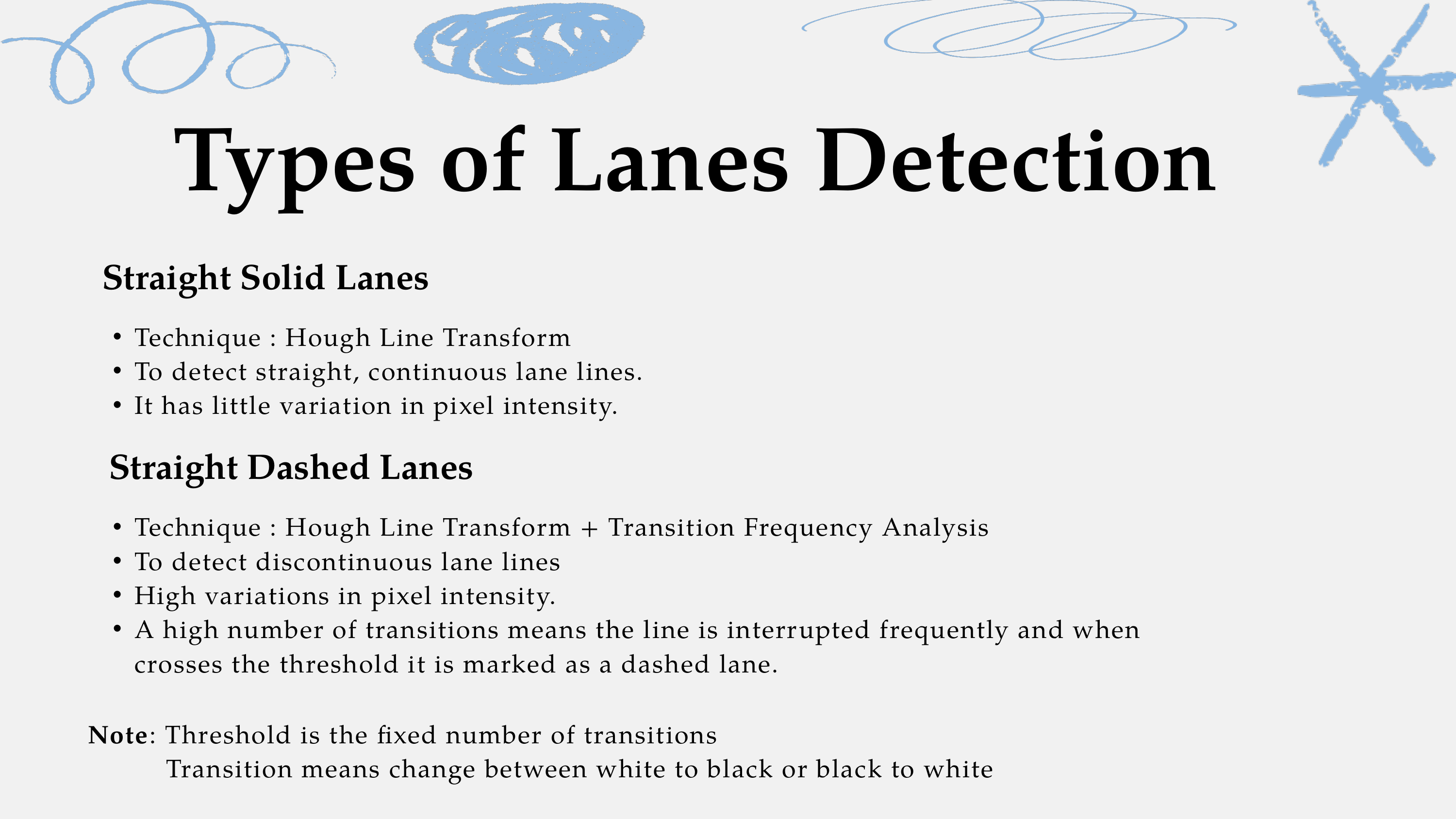

Types of Lanes Detection
Straight Solid Lanes
Technique : Hough Line Transform
To detect straight, continuous lane lines.
It has little variation in pixel intensity.
Straight Dashed Lanes
Technique : Hough Line Transform + Transition Frequency Analysis
To detect discontinuous lane lines
High variations in pixel intensity.
A high number of transitions means the line is interrupted frequently and when crosses the threshold it is marked as a dashed lane.
Note: Threshold is the fixed number of transitions
          Transition means change between white to black or black to white